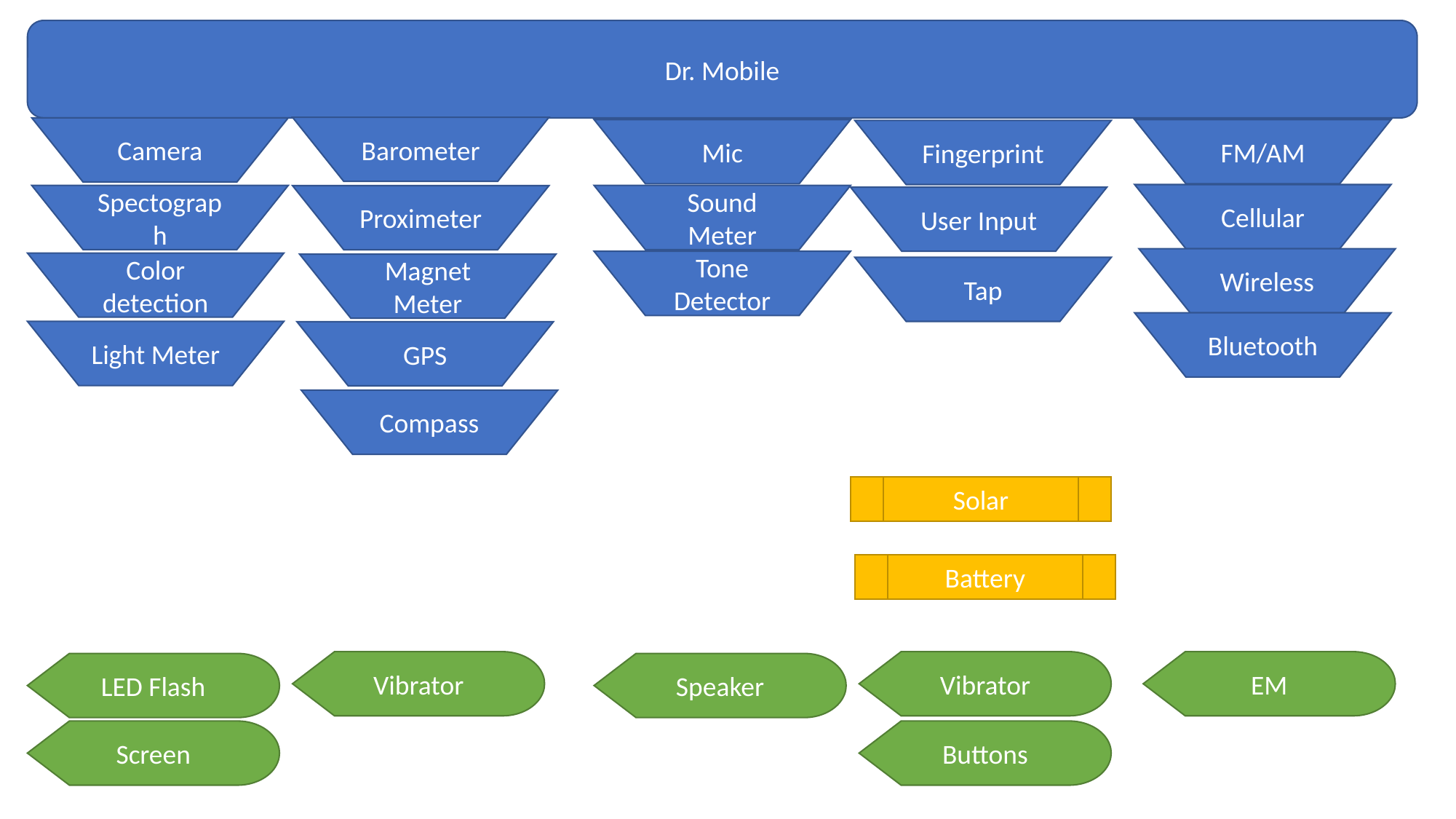

Dr. Mobile
Barometer
Camera
FM/AM
Mic
Fingerprint
Cellular
Spectograph
Sound Meter
Proximeter
User Input
Wireless
Tone Detector
Color detection
Magnet Meter
Tap
Bluetooth
Light Meter
GPS
Compass
Solar
Battery
EM
Vibrator
Vibrator
LED Flash
Speaker
Screen
Buttons